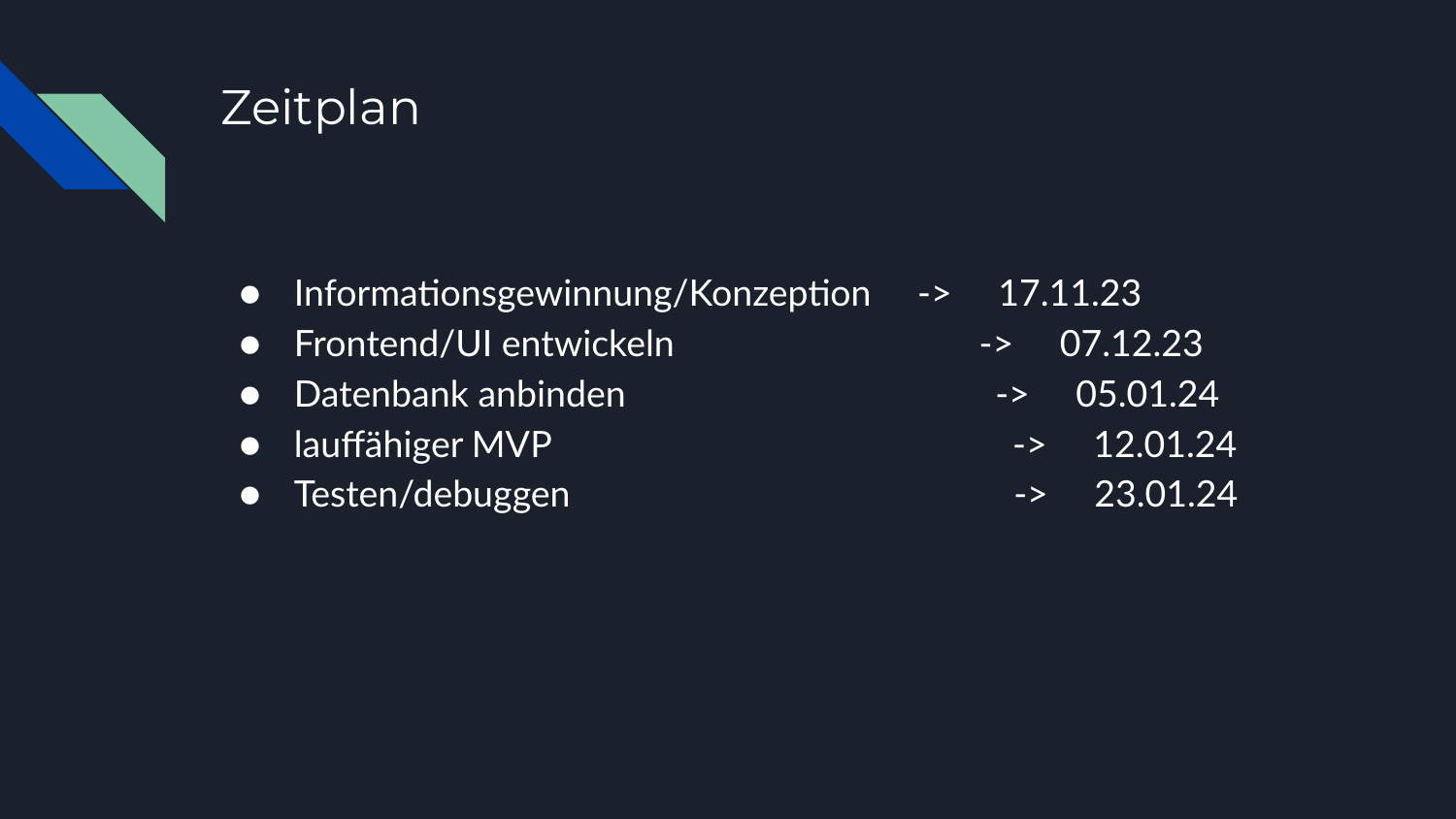

# Zeitplan
Informationsgewinnung/Konzeption     ->     17.11.23
Frontend/UI entwickeln                                 ->     07.12.23
Datenbank anbinden                                        ->     05.01.24
lauffähiger MVP                                                  ->     12.01.24
Testen/debuggen                                                ->     23.01.24